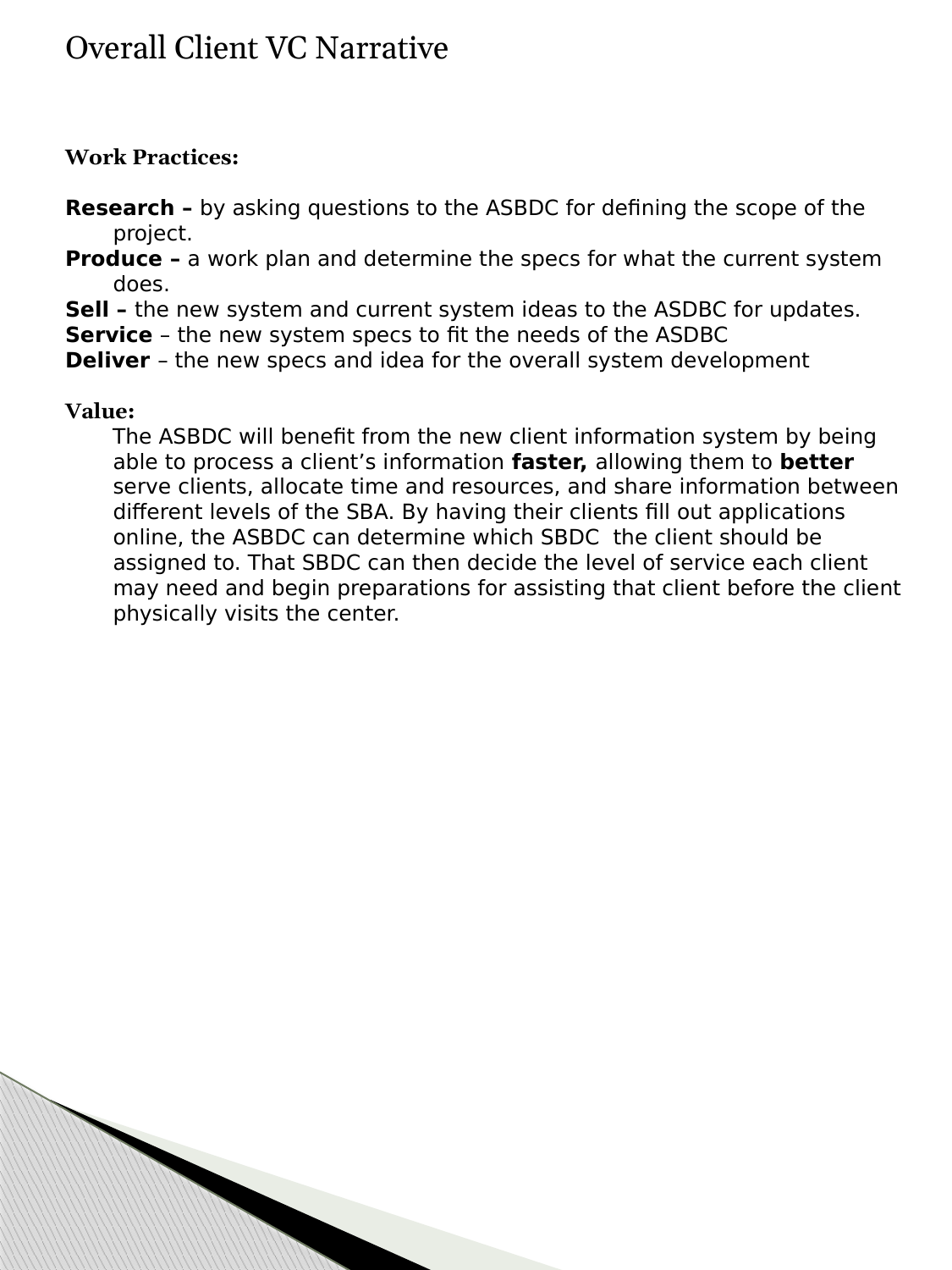

Overall Client VC Narrative
Work Practices:

Research – by asking questions to the ASBDC for defining the scope of the project.
Produce – a work plan and determine the specs for what the current system does.
Sell – the new system and current system ideas to the ASDBC for updates.
Service – the new system specs to fit the needs of the ASDBC
Deliver – the new specs and idea for the overall system development

Value:
       The ASBDC will benefit from the new client information system by being able to process a client’s information faster, allowing them to better serve clients, allocate time and resources, and share information between different levels of the SBA. By having their clients fill out applications online, the ASBDC can determine which SBDC  the client should be assigned to. That SBDC can then decide the level of service each client may need and begin preparations for assisting that client before the client physically visits the center.